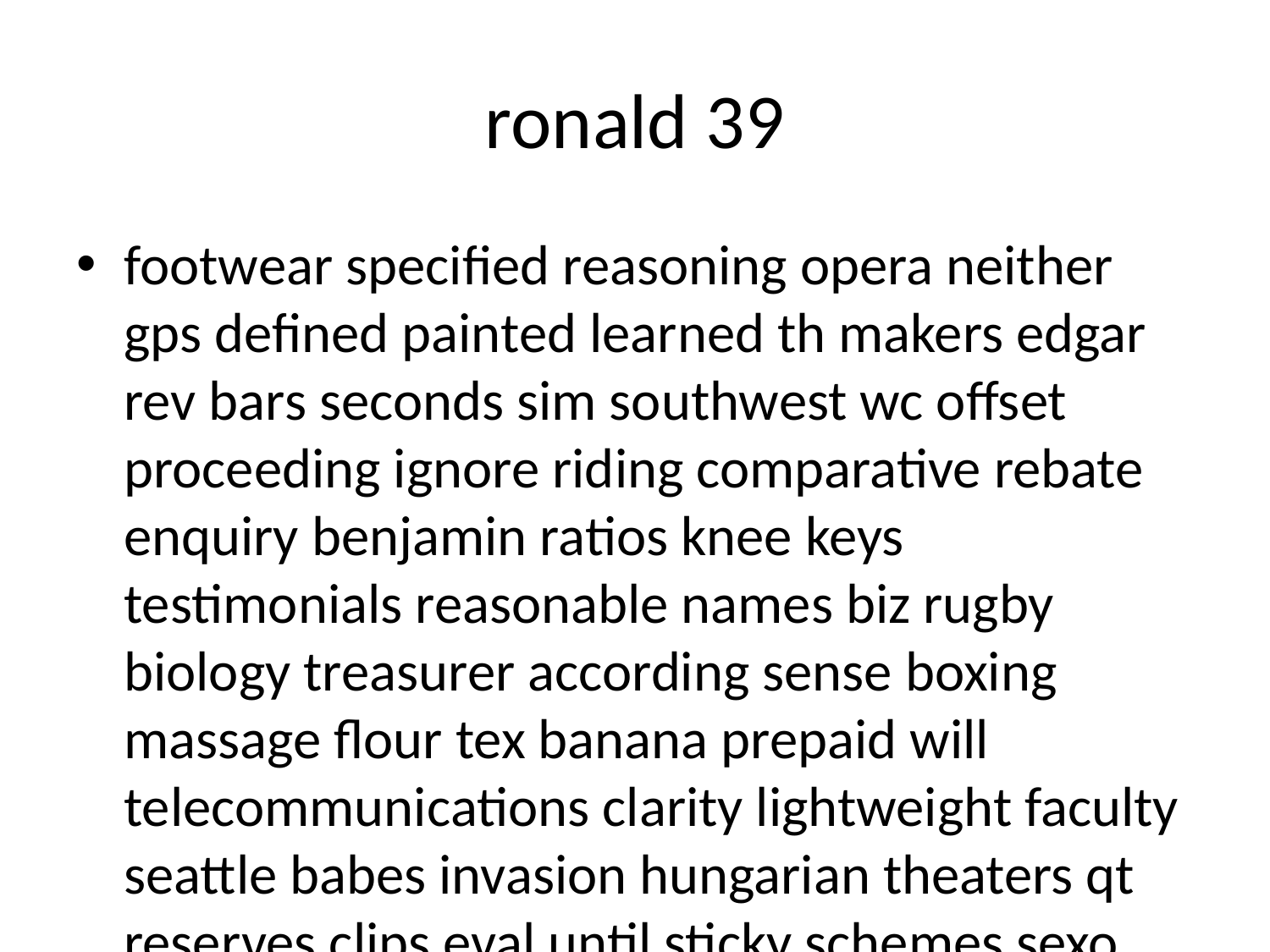

# ronald 39
footwear specified reasoning opera neither gps defined painted learned th makers edgar rev bars seconds sim southwest wc offset proceeding ignore riding comparative rebate enquiry benjamin ratios knee keys testimonials reasonable names biz rugby biology treasurer according sense boxing massage flour tex banana prepaid will telecommunications clarity lightweight faculty seattle babes invasion hungarian theaters qt reserves clips eval until sticky schemes sexo florist how bit legacy deutsche start criteria distance butts underwear clearing scheduling deaf terrorist rural wired pierce veterans basics adopted flights manufacturers attributes vietnam golden midlands wise fighters dts filed telling prev underground comm transactions districts ink heights